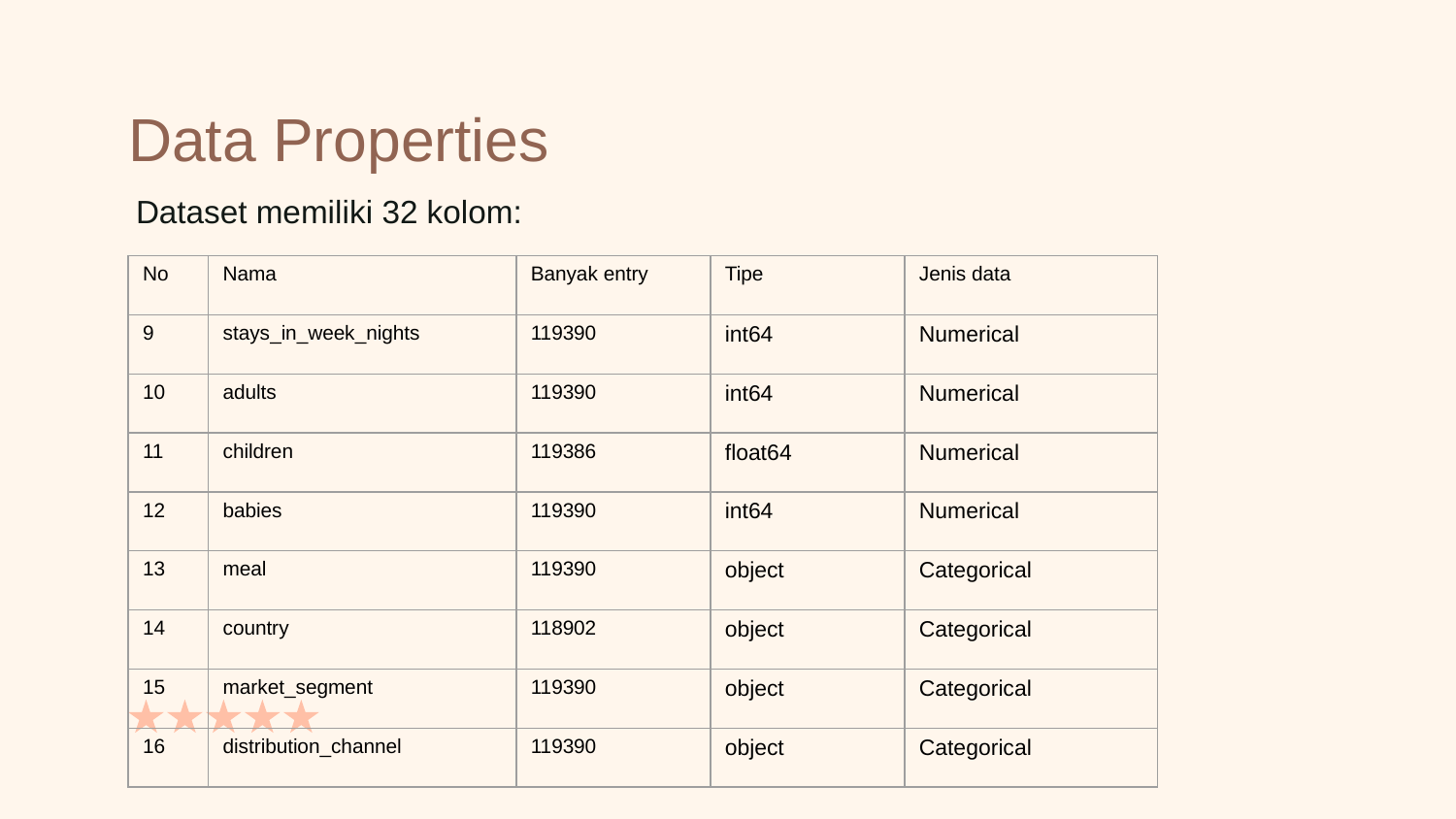

# Data Properties
Dataset memiliki 32 kolom:
| No | Nama | Banyak entry | Tipe | Jenis data |
| --- | --- | --- | --- | --- |
| 9 | stays\_in\_week\_nights | 119390 | int64 | Numerical |
| 10 | adults | 119390 | int64 | Numerical |
| 11 | children | 119386 | float64 | Numerical |
| 12 | babies | 119390 | int64 | Numerical |
| 13 | meal | 119390 | object | Categorical |
| 14 | country | 118902 | object | Categorical |
| 15 | market\_segment | 119390 | object | Categorical |
| 16 | distribution\_channel | 119390 | object | Categorical |